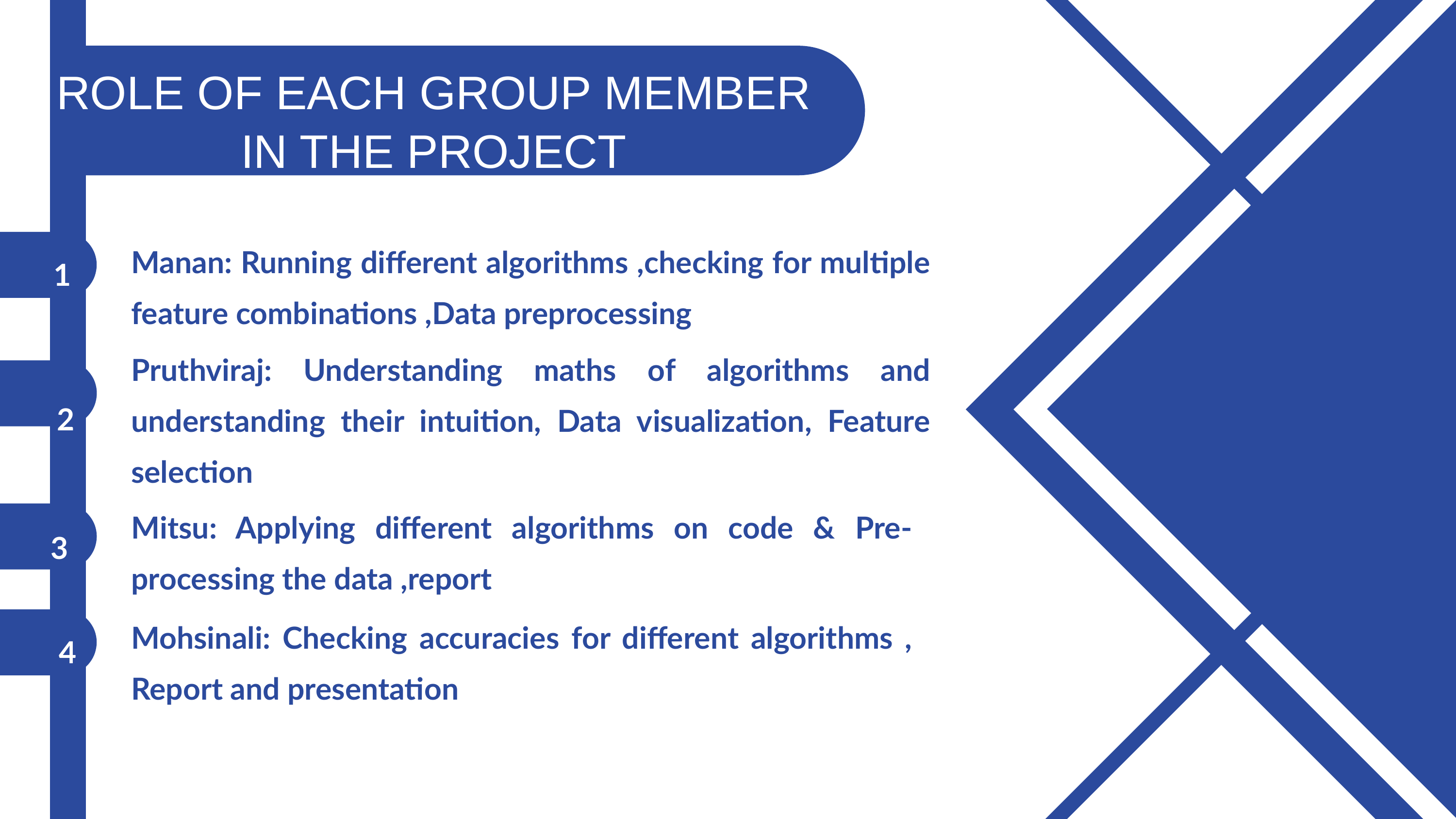

ROLE OF EACH GROUP MEMBER IN THE PROJECT

Manan: Running different algorithms ,checking for multiple feature combinations ,Data preprocessing
1

Pruthviraj: Understanding maths of algorithms and understanding their intuition, Data visualization, Feature selection
2
Mitsu: Applying different algorithms on code & Pre-processing the data ,report

3

Mohsinali: Checking accuracies for different algorithms , Report and presentation
4